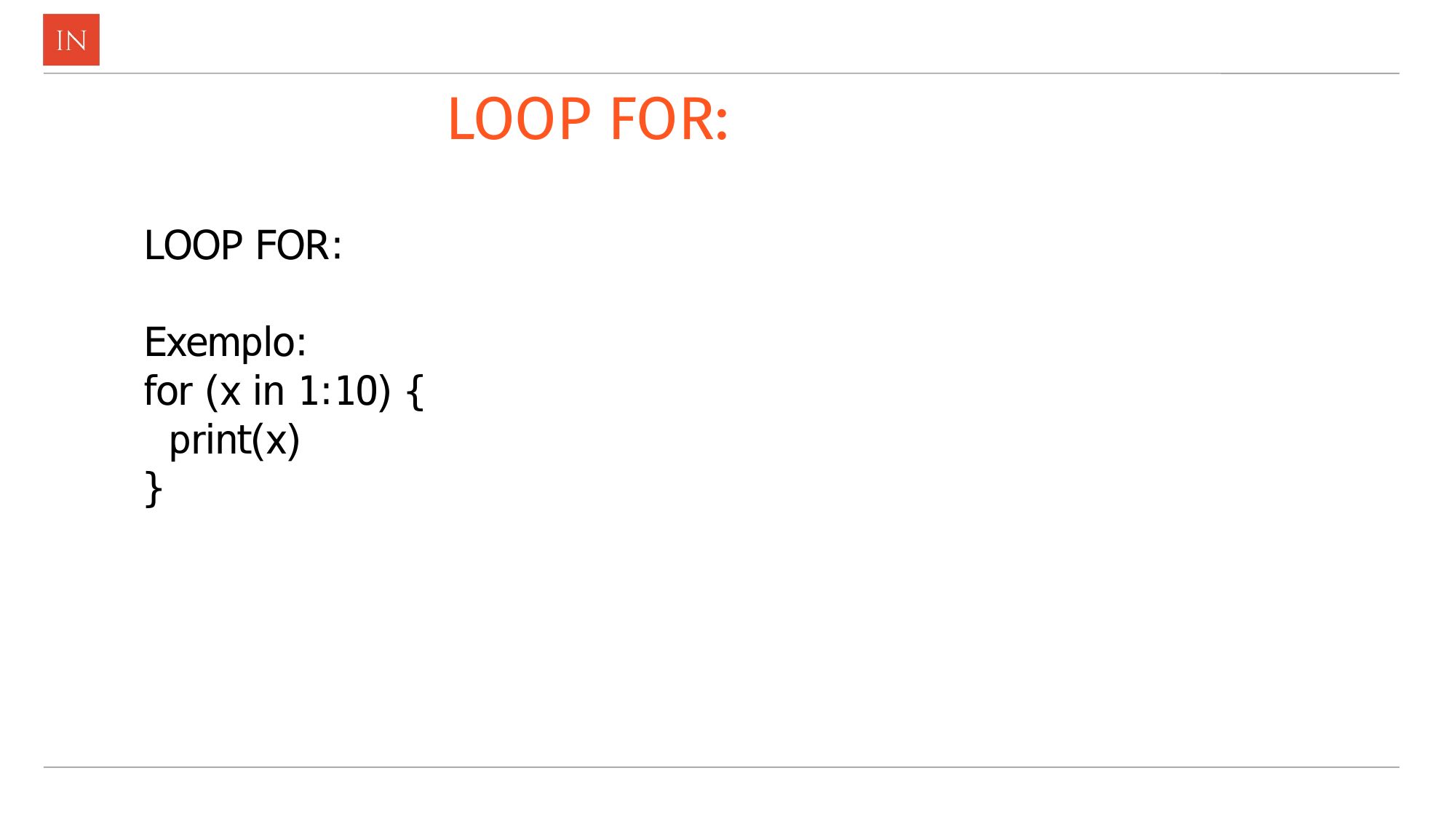

# LOOP FOR:
LOOP FOR:

Exemplo:
for (x in 1:10) {
  print(x)
}